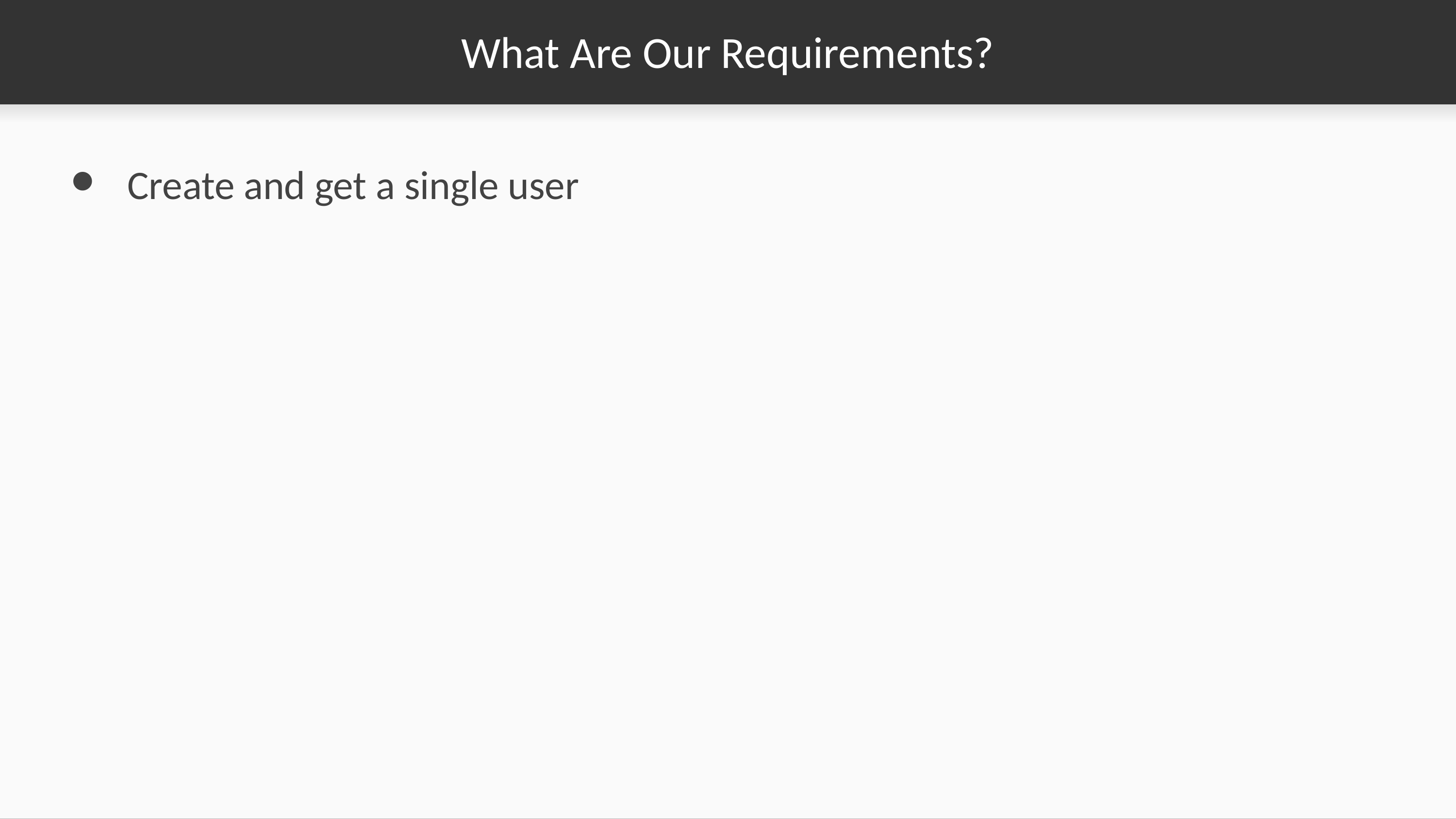

# What Are Our Requirements?
Create and get a single user